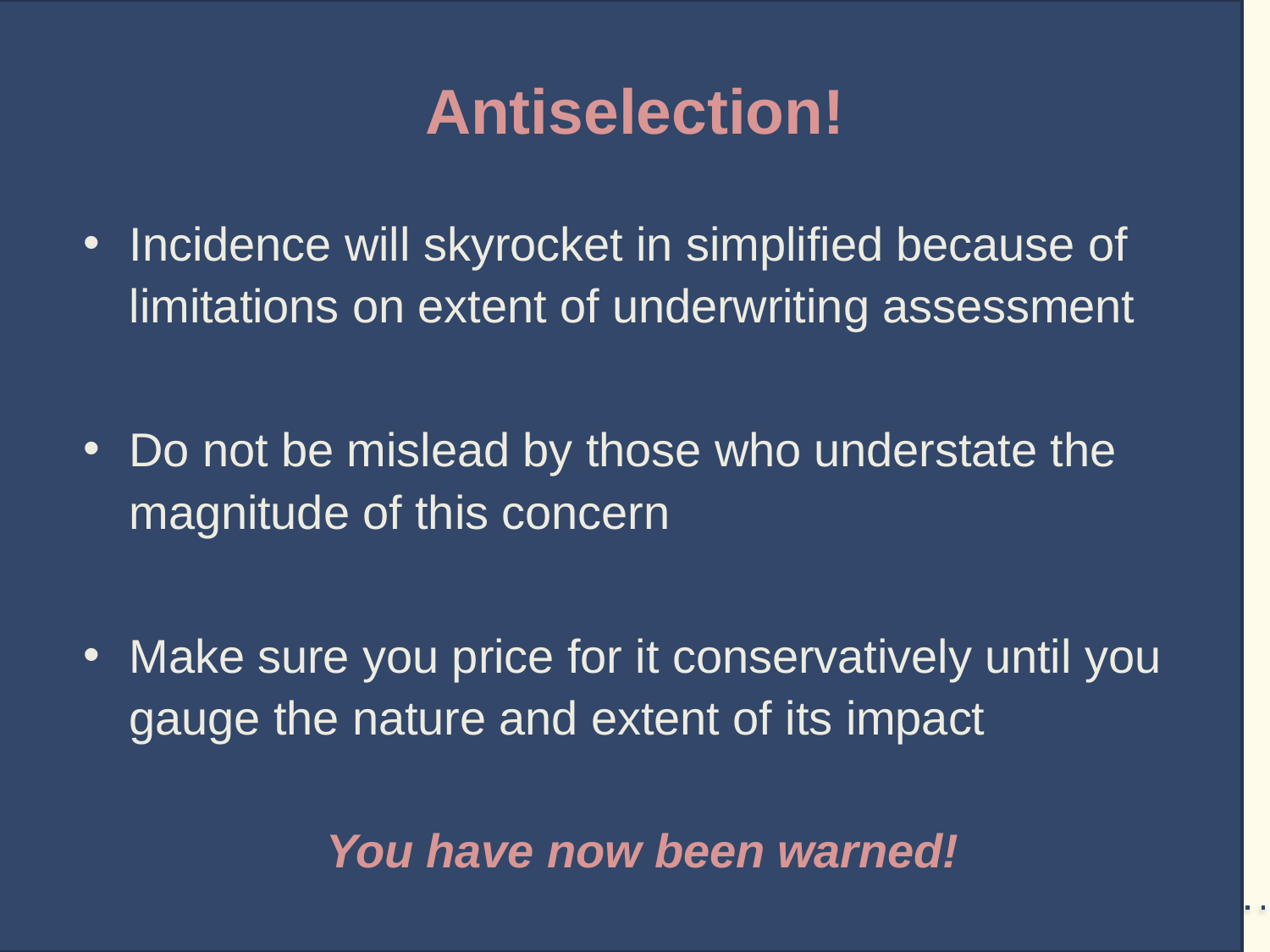

# Antiselection!
Incidence will skyrocket in simplified because of limitations on extent of underwriting assessment

Do not be mislead by those who understate the magnitude of this concern

Make sure you price for it conservatively until you gauge the nature and extent of its impact

You have now been warned!